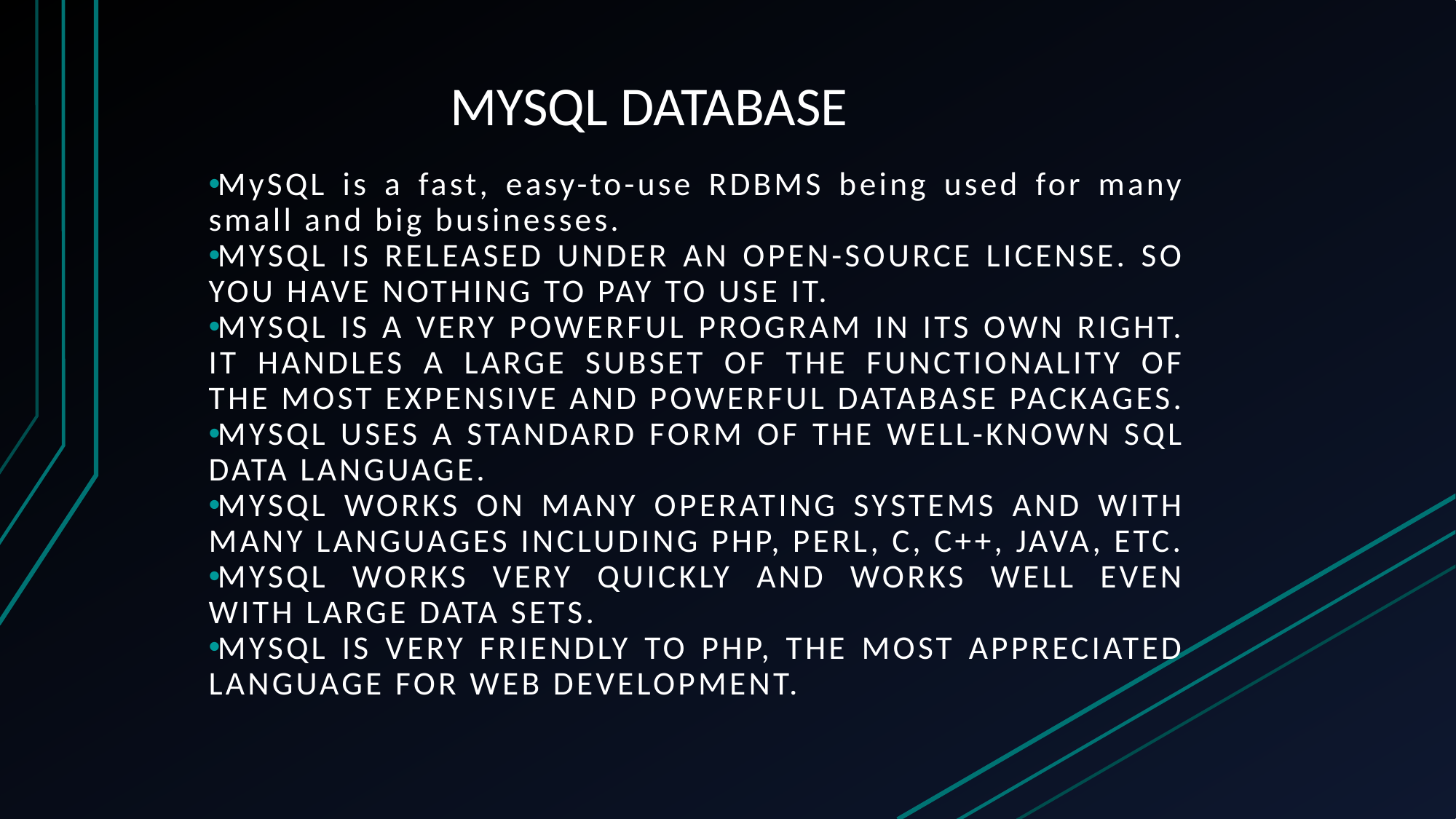

# MySQL Database
MySQL is a fast, easy-to-use RDBMS being used for many small and big businesses.
MySQL is released under an open-source license. So you have nothing to pay to use it.
MySQL is a very powerful program in its own right. It handles a large subset of the functionality of the most expensive and powerful database packages.
MySQL uses a standard form of the well-known SQL data language.
MySQL works on many operating systems and with many languages including PHP, PERL, C, C++, JAVA, etc.
MySQL works very quickly and works well even with large data sets.
MySQL is very friendly to PHP, the most appreciated language for web development.